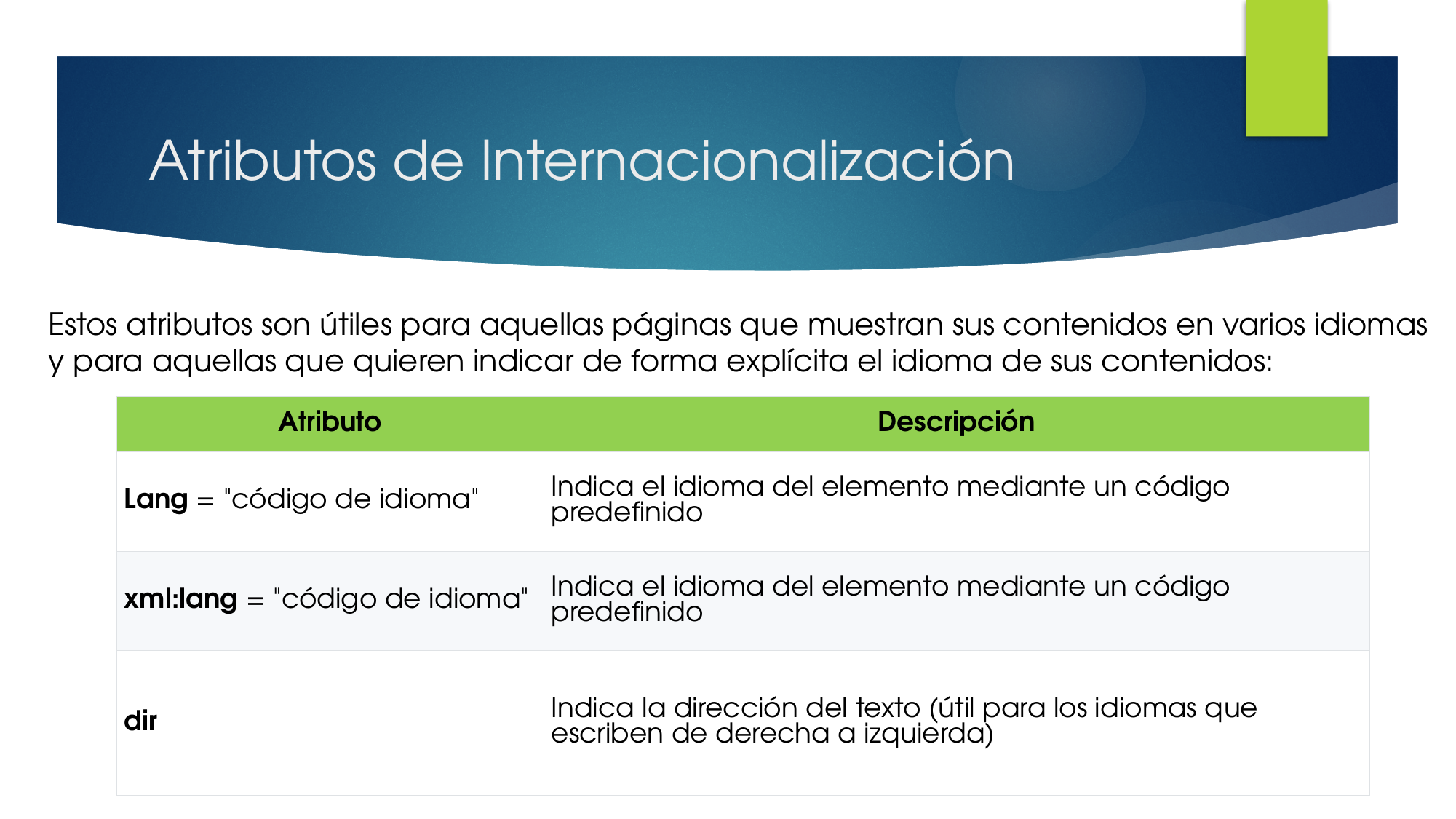

# Atributos de Internacionalización
Estos atributos son útiles para aquellas páginas que muestran sus contenidos en varios idiomas
y para aquellas que quieren indicar de forma explícita el idioma de sus contenidos:
| Atributo | Descripción |
| --- | --- |
| Lang = "código de idioma" | Indica el idioma del elemento mediante un código predefinido |
| xml:lang = "código de idioma" | Indica el idioma del elemento mediante un código predefinido |
| dir | Indica la dirección del texto (útil para los idiomas que escriben de derecha a izquierda) |